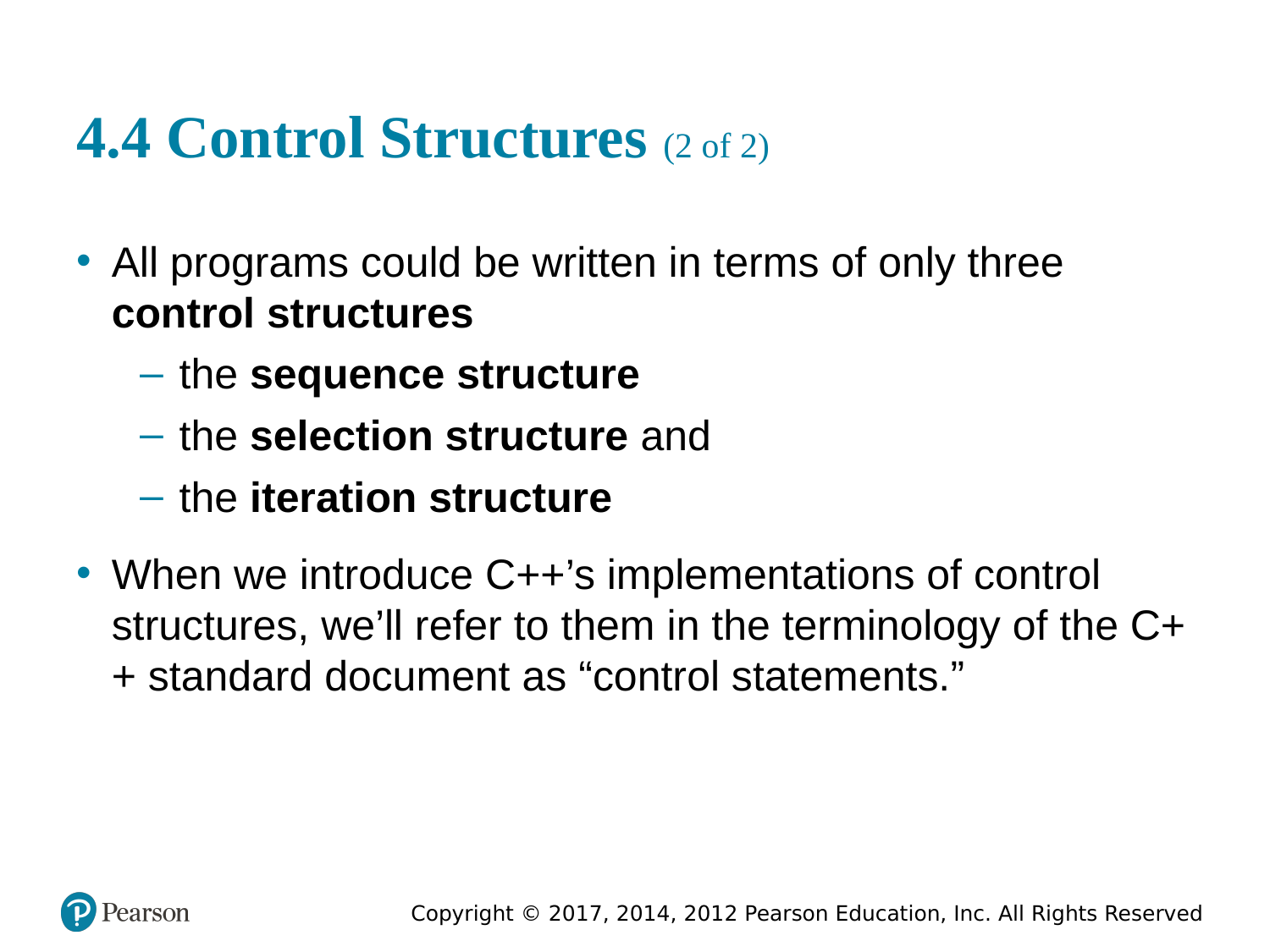

# 4.4 Control Structures (2 of 2)
All programs could be written in terms of only three control structures
the sequence structure
the selection structure and
the iteration structure
When we introduce C++’s implementations of control structures, we’ll refer to them in the terminology of the C++ standard document as “control statements.”